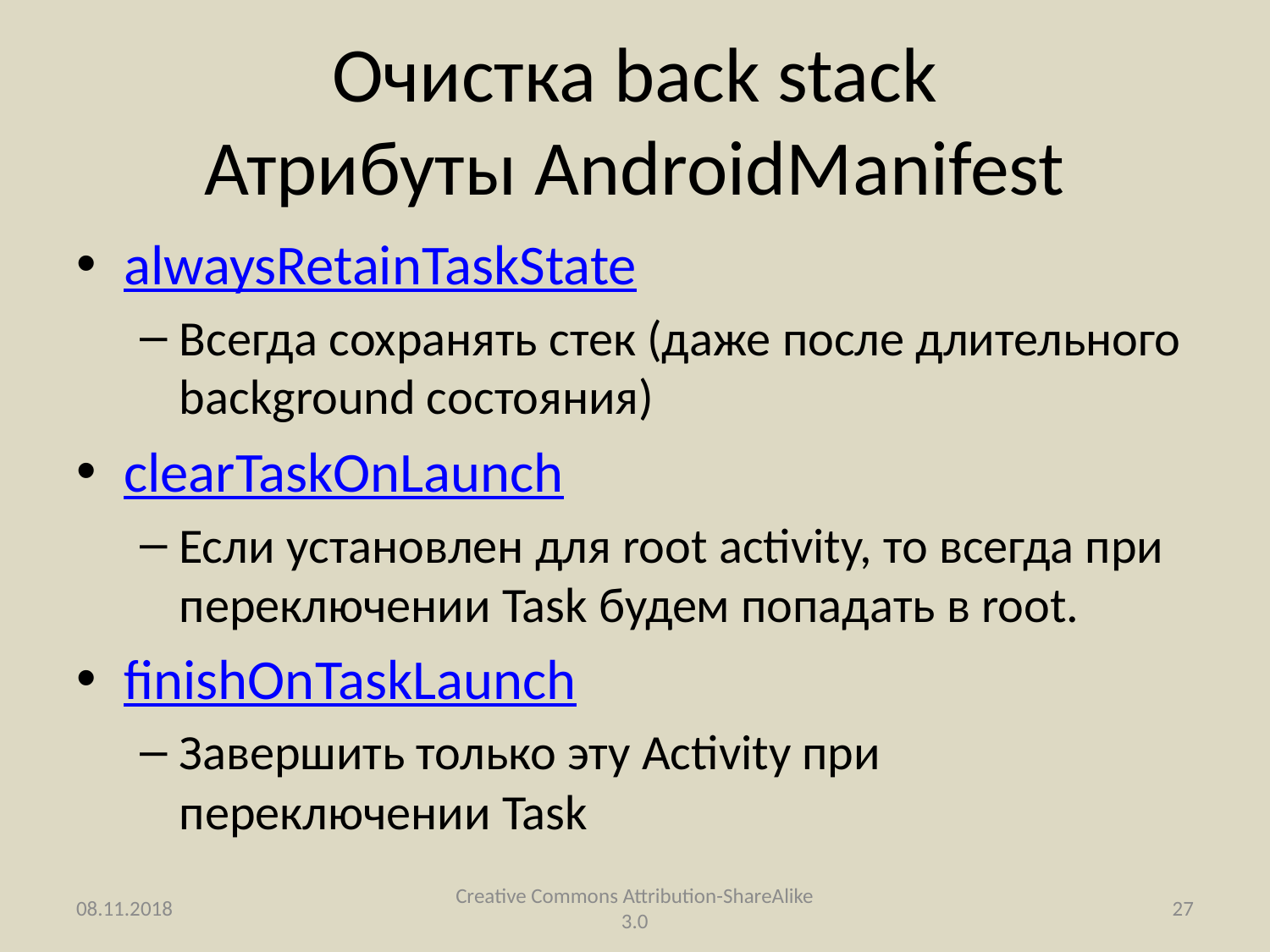

# Очистка back stack Атрибуты AndroidManifest
alwaysRetainTaskState
Всегда сохранять стек (даже после длительного background состояния)
clearTaskOnLaunch
Если установлен для root activity, то всегда при переключении Task будем попадать в root.
finishOnTaskLaunch
Завершить только эту Activity при переключении Task
08.11.2018
Creative Commons Attribution-ShareAlike 3.0
27